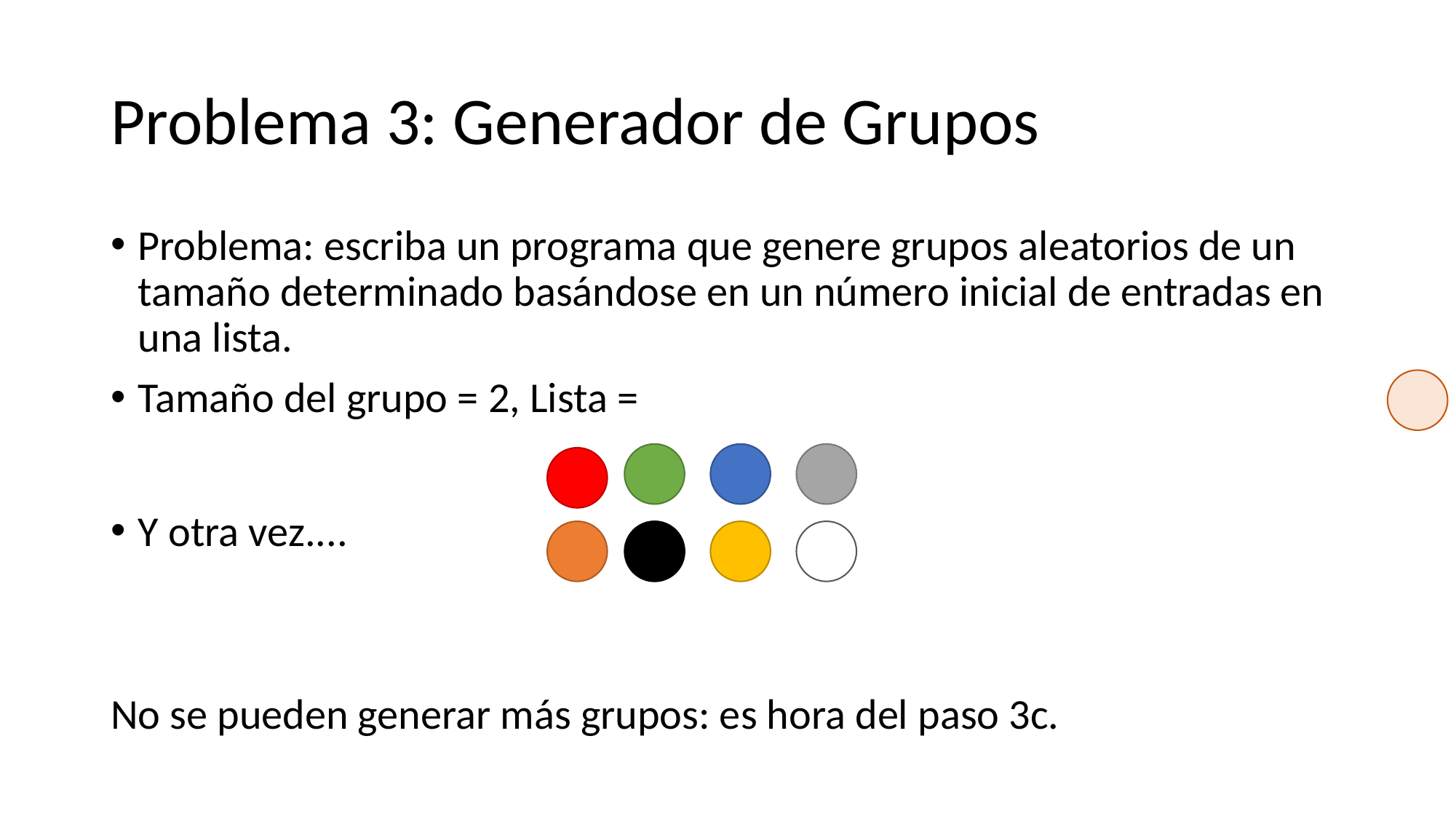

# Problema 3: Generador de Grupos
Problema: escriba un programa que genere grupos aleatorios de un tamaño determinado basándose en un número inicial de entradas en una lista.
Tamaño del grupo = 2, Lista =

Y otra vez....

No se pueden generar más grupos: es hora del paso 3c.